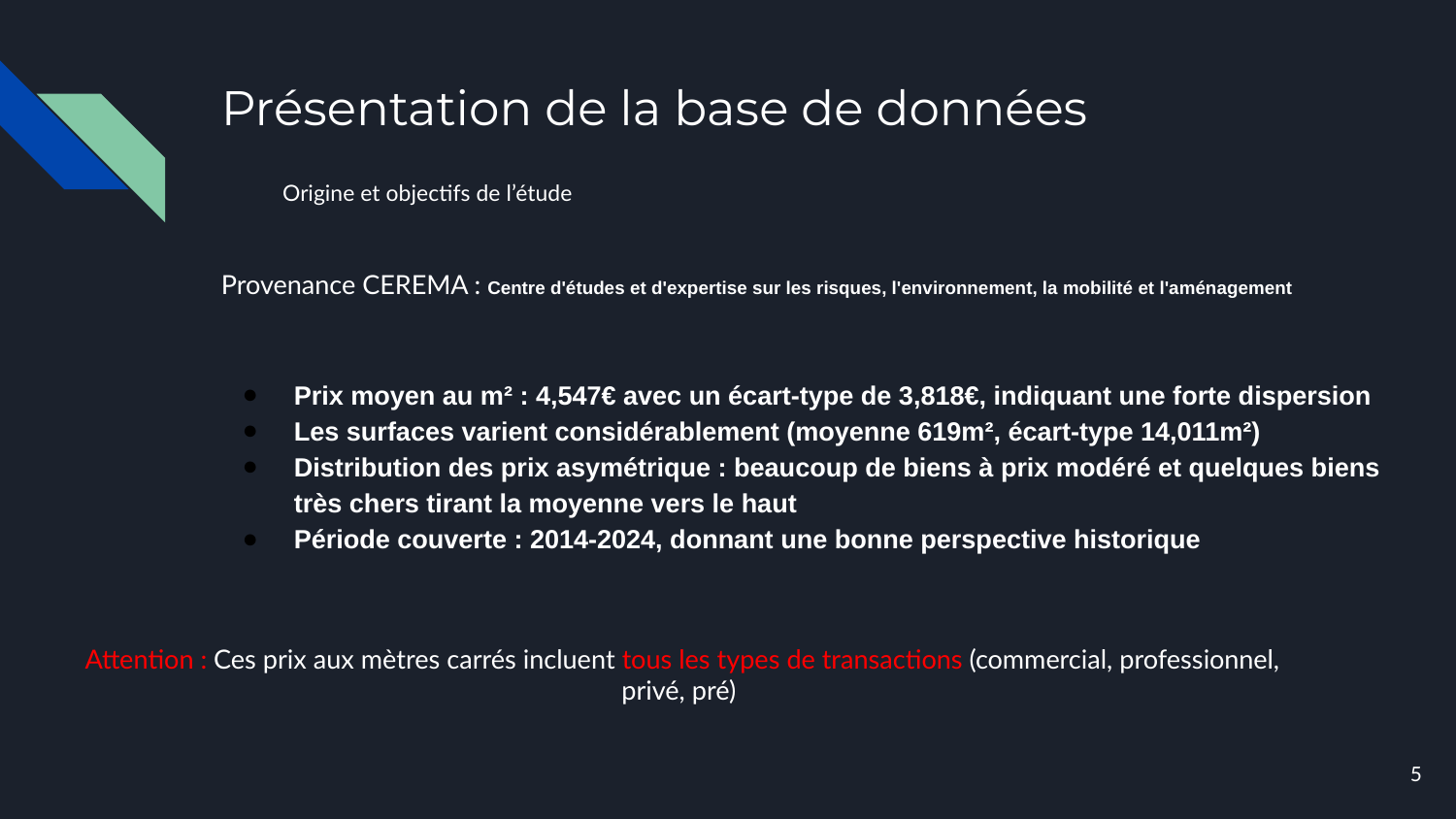

# Présentation de la base de données
Origine et objectifs de l’étude

Provenance CEREMA : Centre d'études et d'expertise sur les risques, l'environnement, la mobilité et l'aménagement

Prix moyen au m² : 4,547€ avec un écart-type de 3,818€, indiquant une forte dispersion
Les surfaces varient considérablement (moyenne 619m², écart-type 14,011m²)
Distribution des prix asymétrique : beaucoup de biens à prix modéré et quelques biens très chers tirant la moyenne vers le haut
Période couverte : 2014-2024, donnant une bonne perspective historique

Attention : Ces prix aux mètres carrés incluent tous les types de transactions (commercial, professionnel, privé, pré)
5